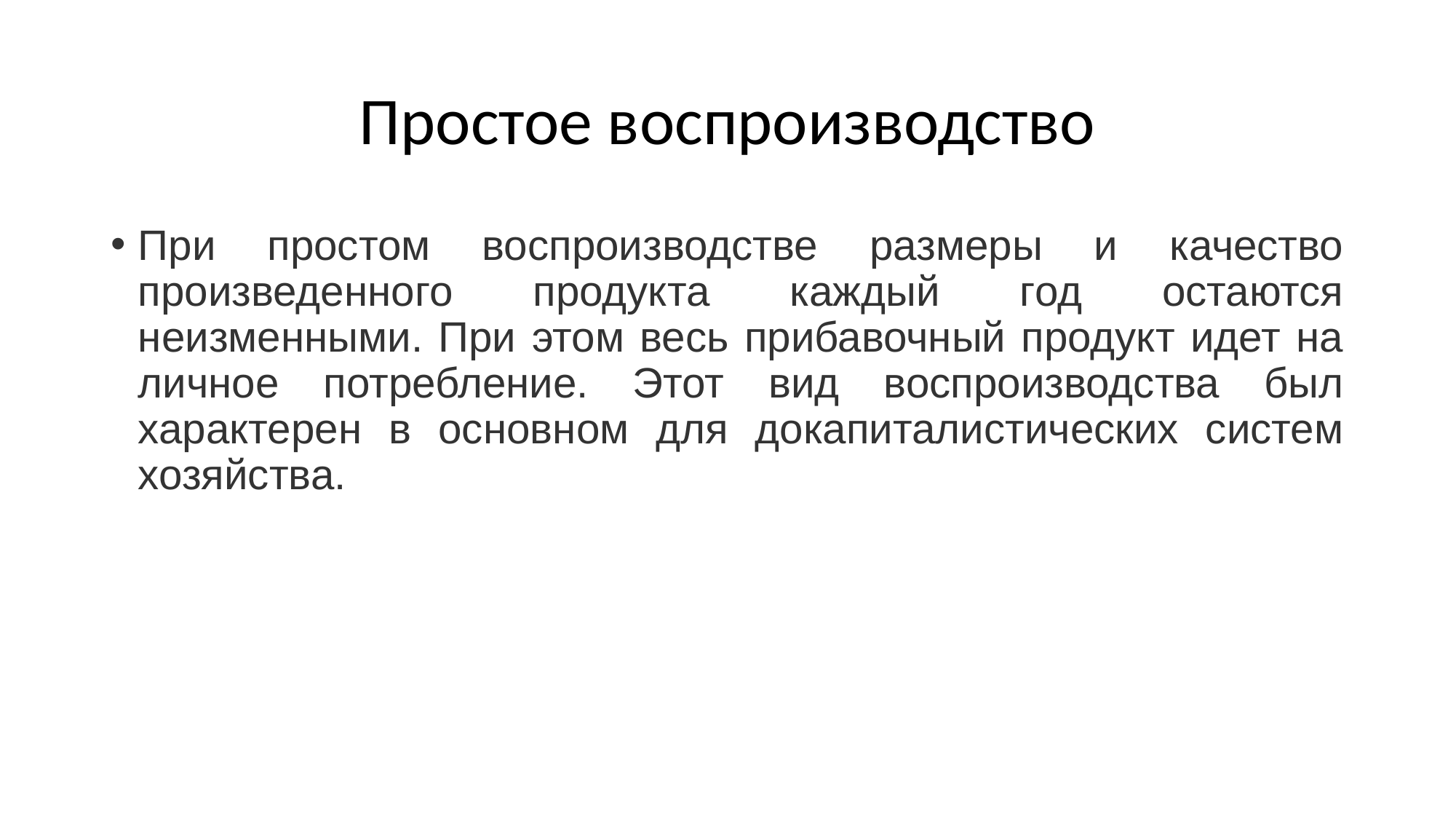

# Простое воспроизводство
При простом воспроизводстве размеры и качество произведенного продукта каждый год остаются неизменными. При этом весь прибавочный продукт идет на личное потребление. Этот вид воспроизводства был характерен в основном для докапиталистических систем хозяйства.